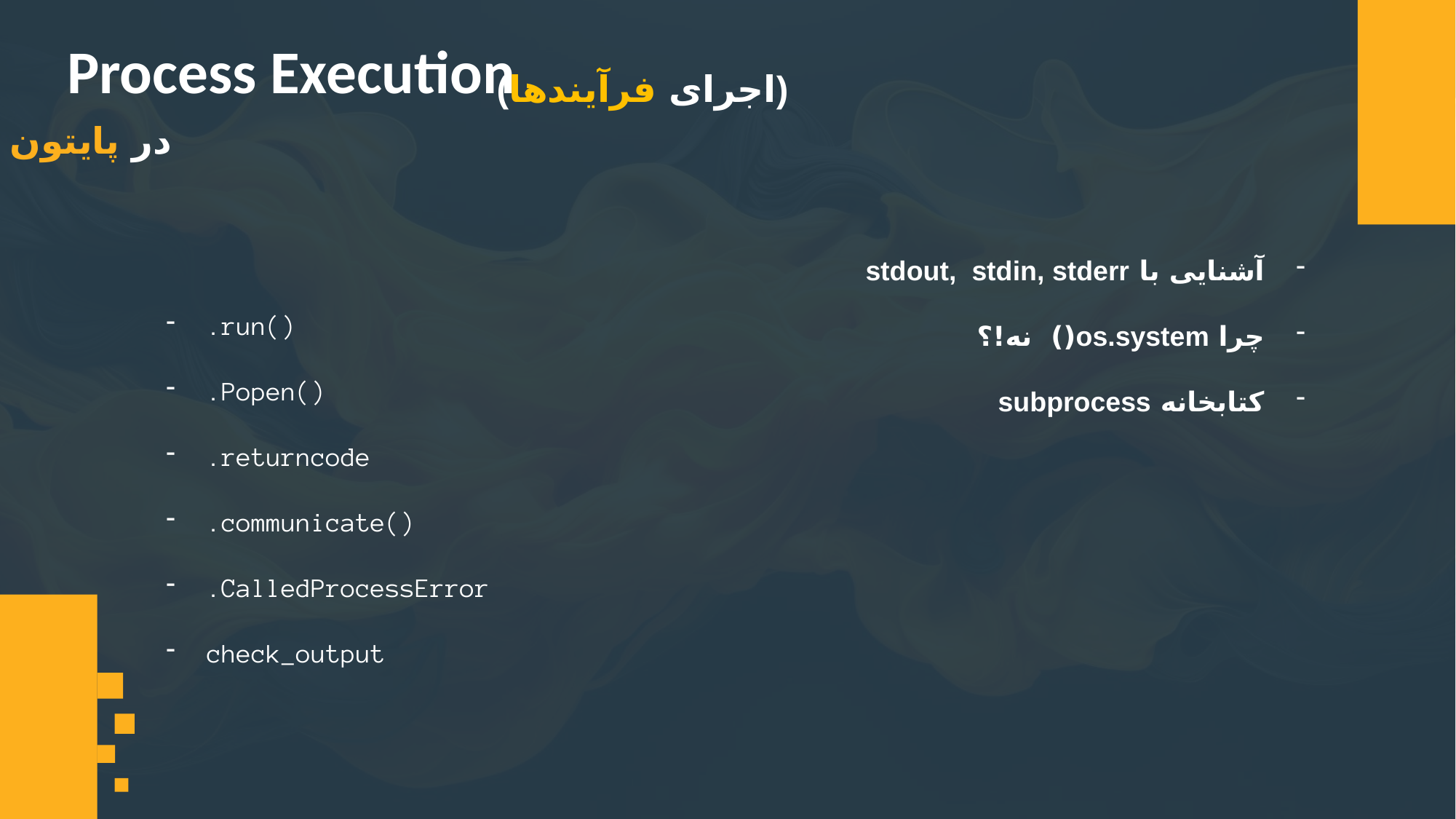

Process Execution
(اجرای فرآیندها)
در پایتون
آشنایی با stdout,  stdin, stderr
چرا os.system()  نه!؟
کتابخانه subprocess
.run()
.Popen()
.returncode
.communicate()
.CalledProcessError
check_output